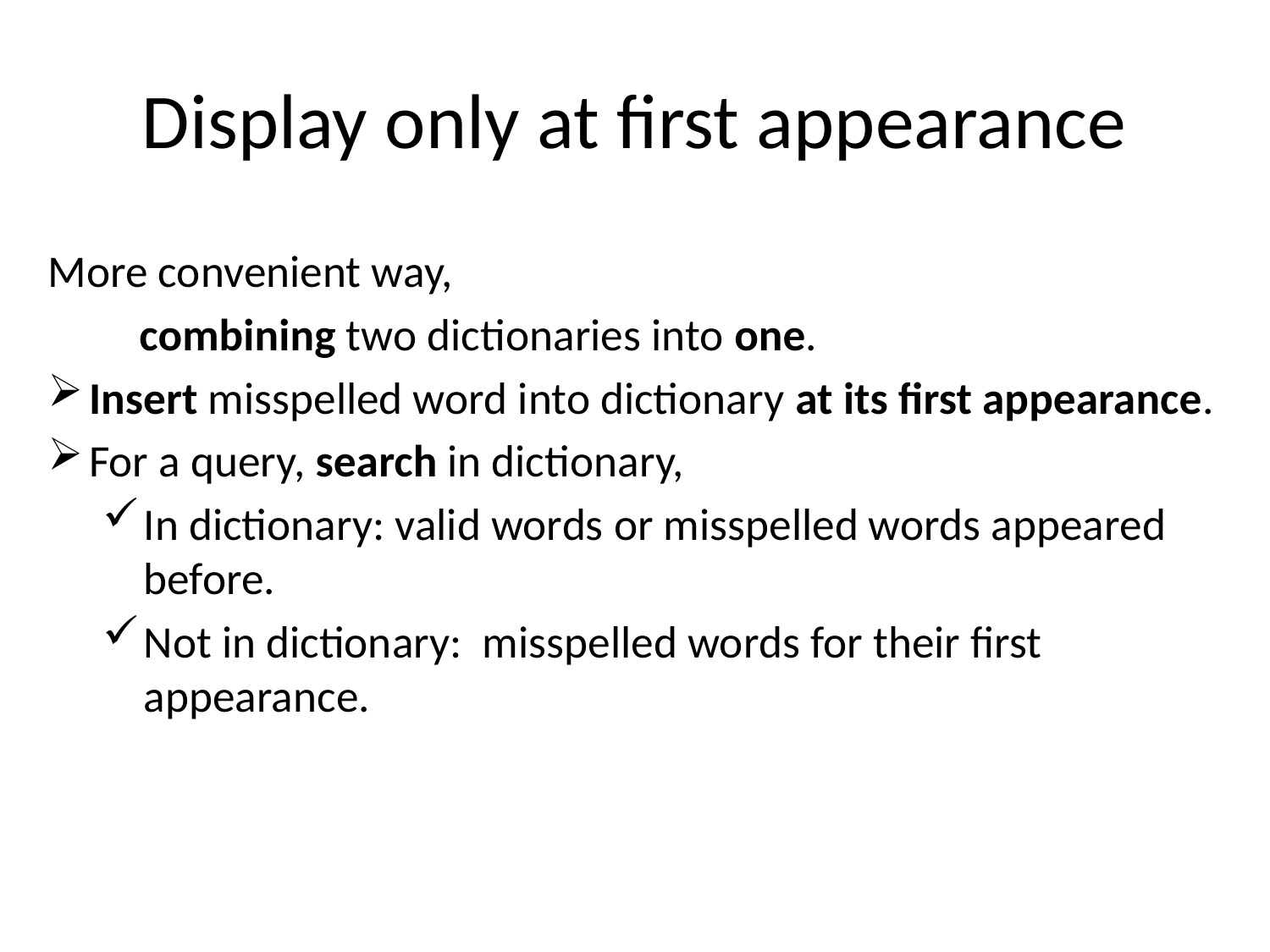

# Display only at first appearance
More convenient way,
         combining two dictionaries into one.
Insert misspelled word into dictionary at its first appearance.
For a query, search in dictionary,
In dictionary: valid words or misspelled words appeared before.
Not in dictionary:  misspelled words for their first appearance.